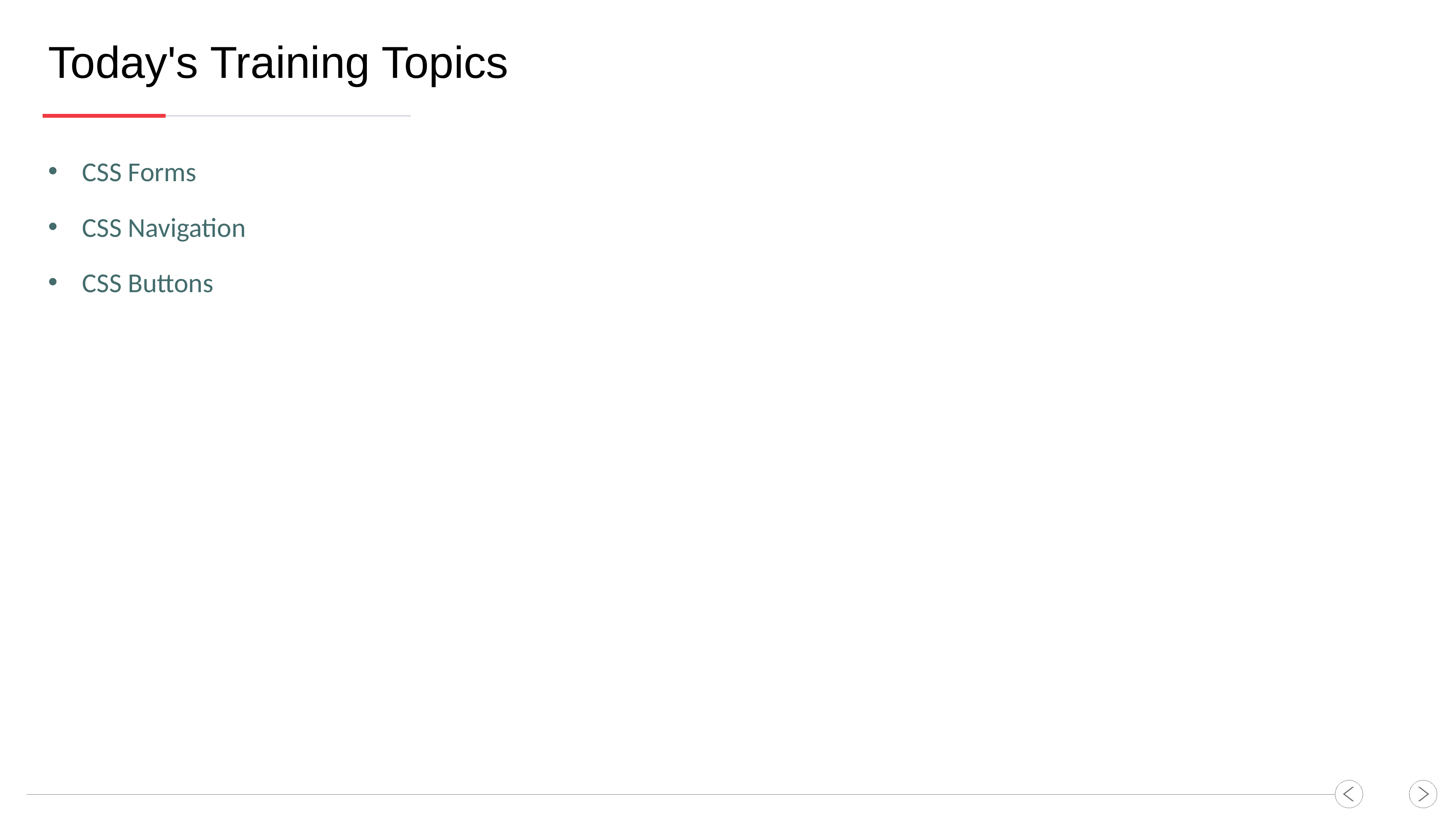

Today's Training Topics
CSS Forms
CSS Navigation
CSS Buttons